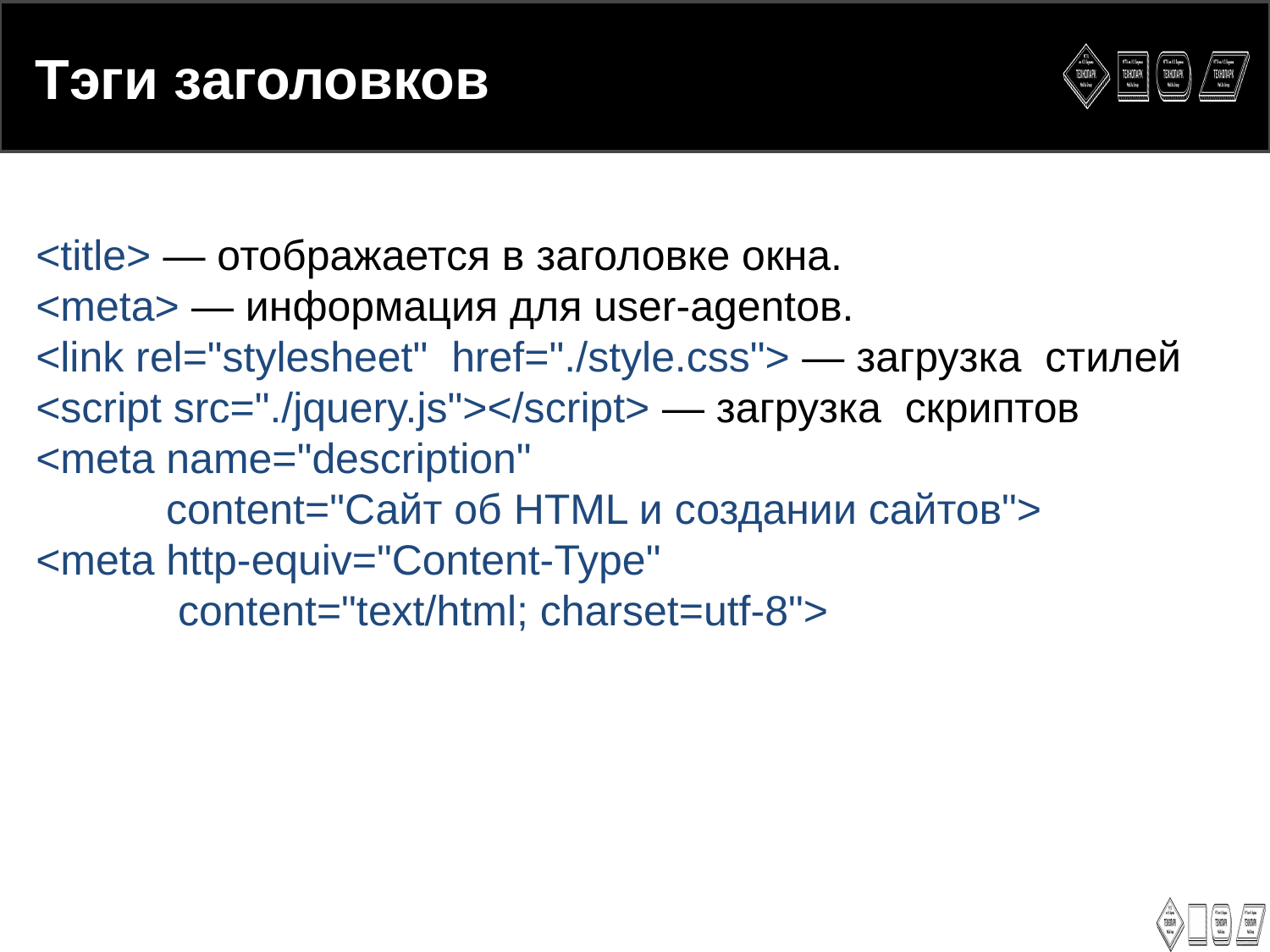

11
Тэги заголовков
<title> ― отображается в заголовке окна.
<meta> ― информация для user-agentов.
<link rel="stylesheet"  href="./style.css"> ― загрузка  стилей
<script src="./jquery.js"></script> ― загрузка  скриптов
<meta name="description"
           content="Сайт об HTML и создании сайтов">
<meta http-equiv="Content-Type"
            content="text/html; charset=utf-8">